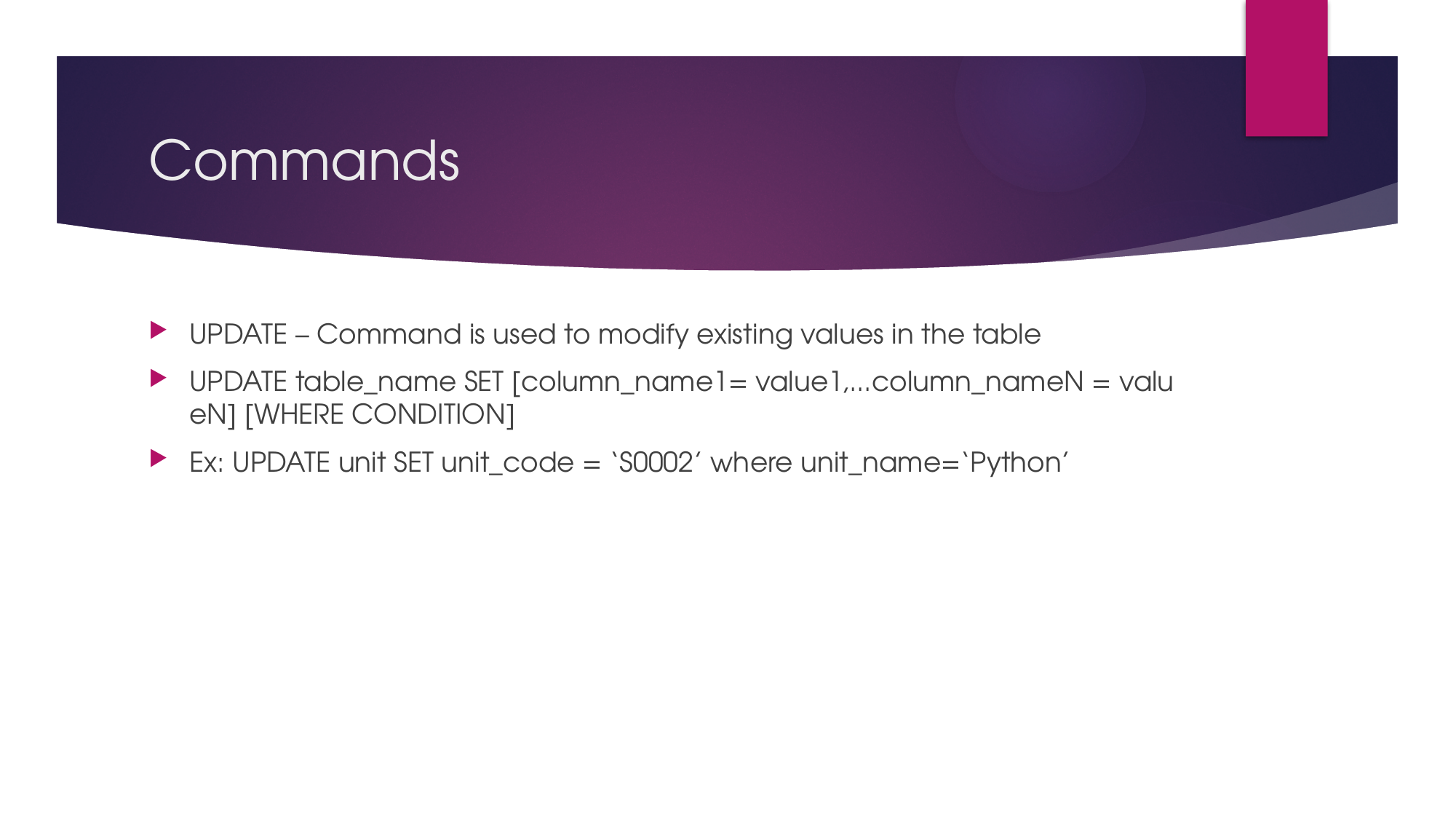

# Commands
UPDATE – Command is used to modify existing values in the table
UPDATE table_name SET [column_name1= value1,...column_nameN = valueN] [WHERE CONDITION]
Ex: UPDATE unit SET unit_code = ‘S0002’ where unit_name=‘Python’